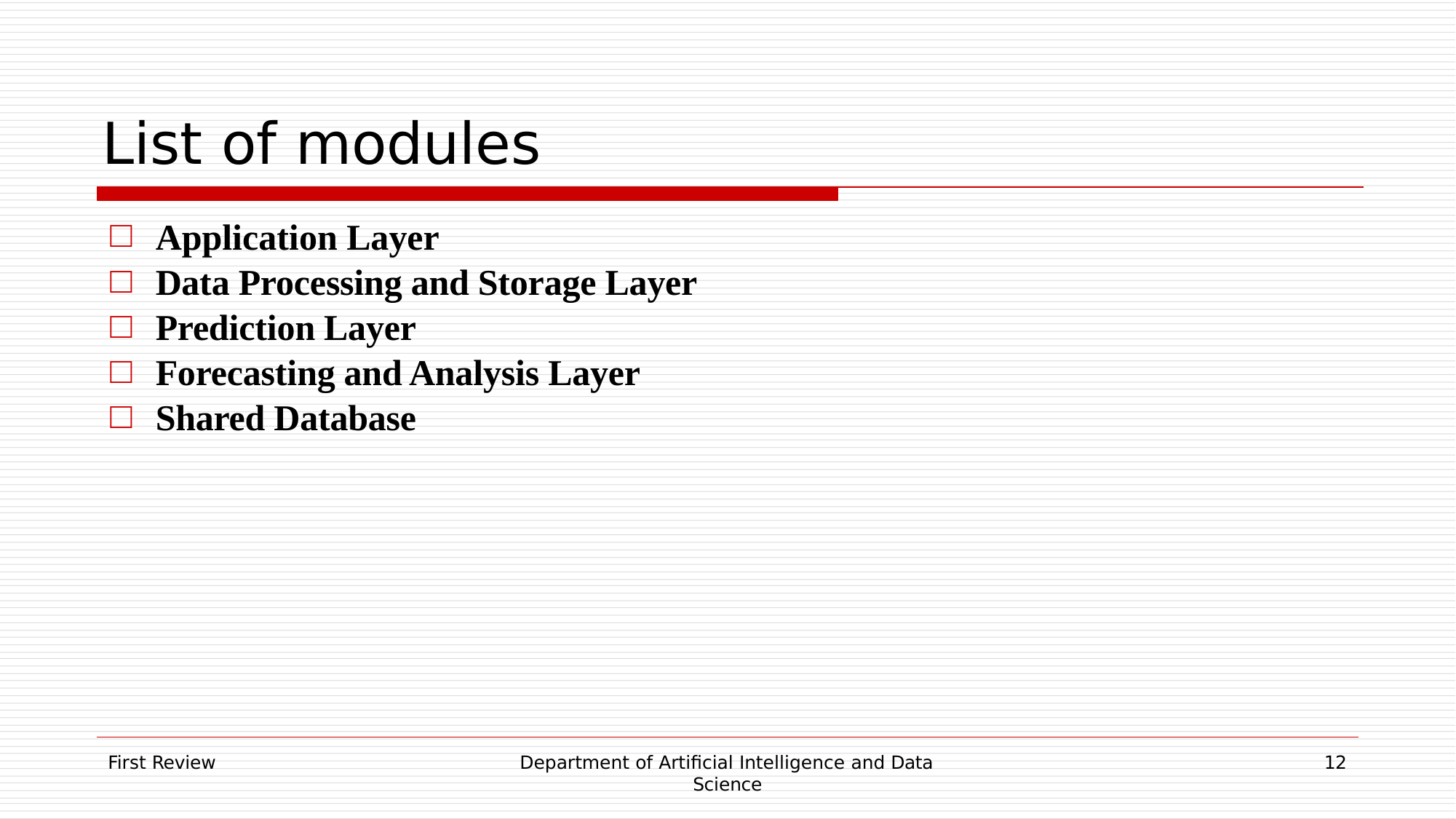

# List of modules
Application Layer
Data Processing and Storage Layer
Prediction Layer
Forecasting and Analysis Layer
Shared Database

First Review
Department of Artificial Intelligence and Data Science
12